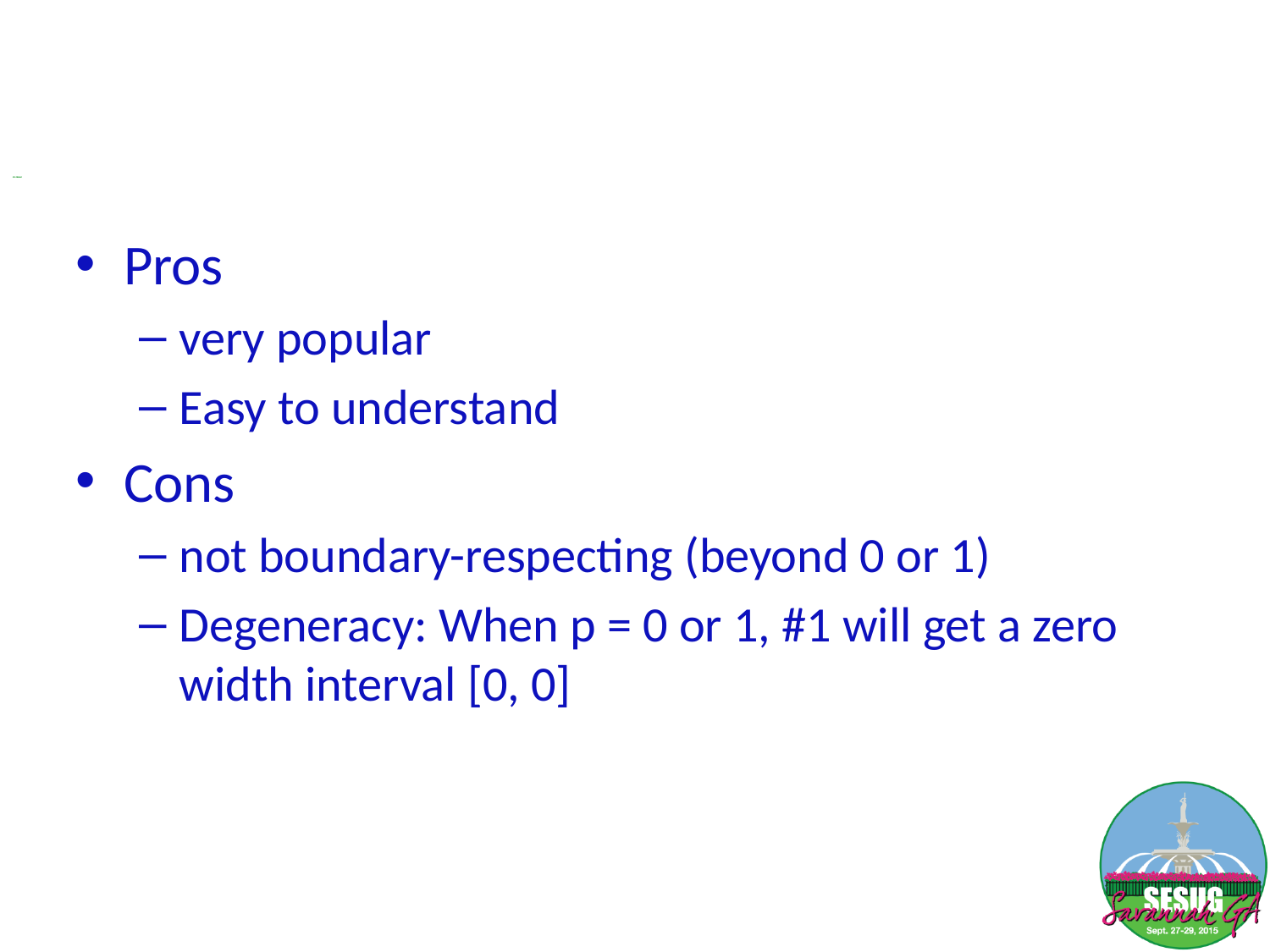

# #1: Wald
Pros
very popular
Easy to understand
Cons
not boundary-respecting (beyond 0 or 1)
Degeneracy: When p = 0 or 1, #1 will get a zero width interval [0, 0]